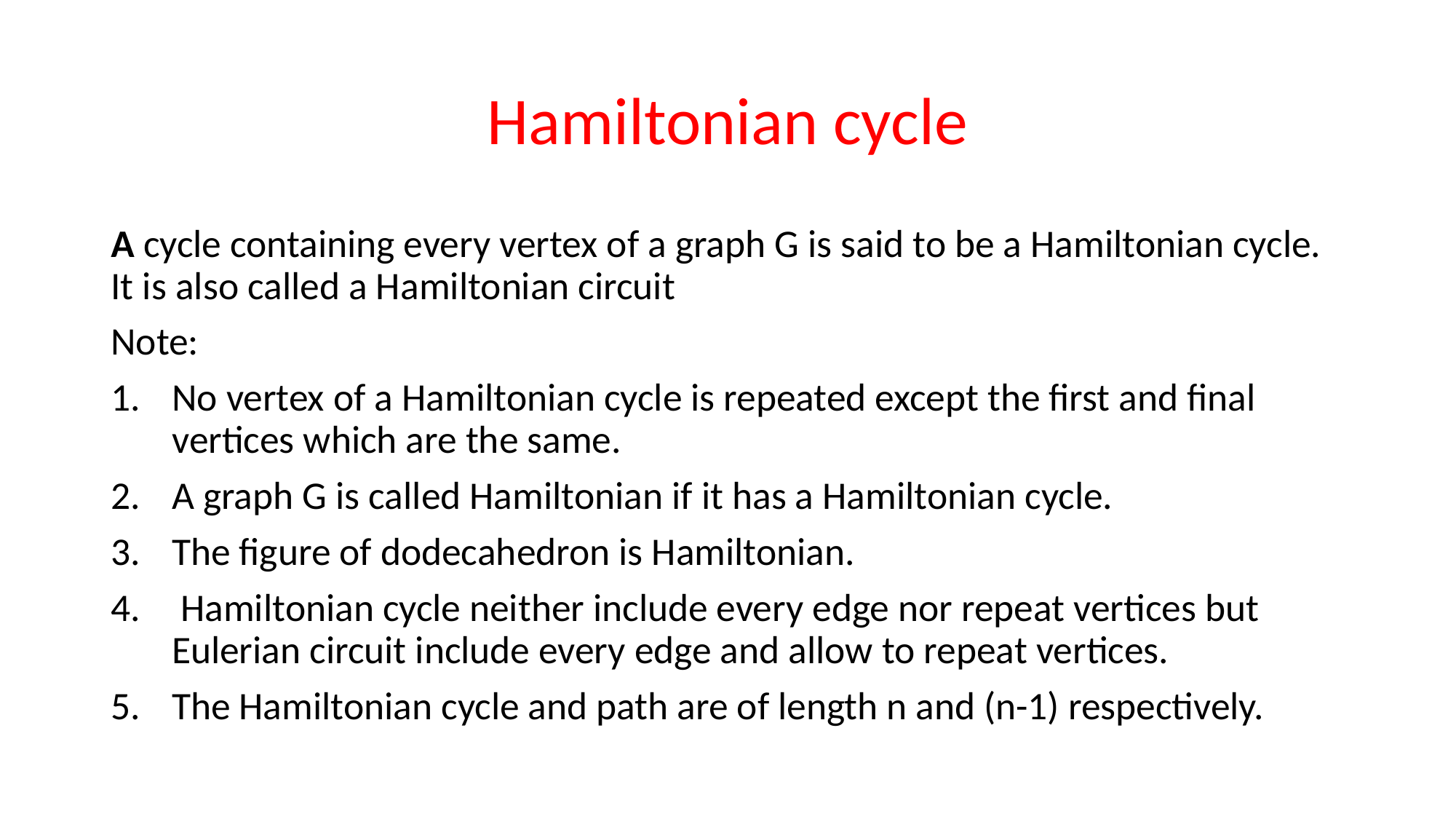

# Hamiltonian cycle
A cycle containing every vertex of a graph G is said to be a Hamiltonian cycle. It is also called a Hamiltonian circuit
Note:
No vertex of a Hamiltonian cycle is repeated except the first and final vertices which are the same.
A graph G is called Hamiltonian if it has a Hamiltonian cycle.
The figure of dodecahedron is Hamiltonian.
 Hamiltonian cycle neither include every edge nor repeat vertices but Eulerian circuit include every edge and allow to repeat vertices.
The Hamiltonian cycle and path are of length n and (n-1) respectively.